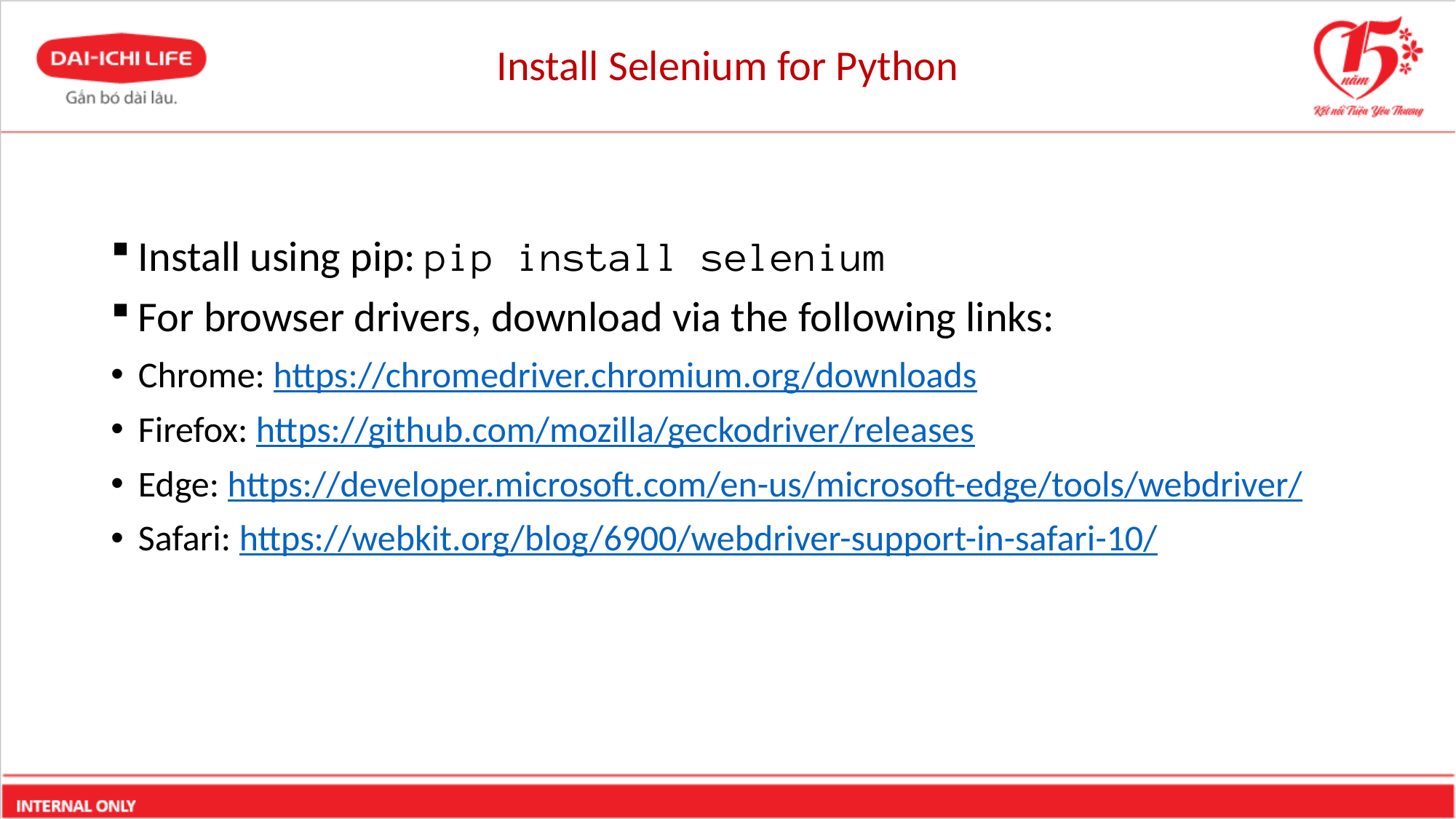

# Install Selenium for Python
Install using pip: pip install selenium
For browser drivers, download via the following links:
Chrome: https://chromedriver.chromium.org/downloads
Firefox: https://github.com/mozilla/geckodriver/releases
Edge: https://developer.microsoft.com/en-us/microsoft-edge/tools/webdriver/
Safari: https://webkit.org/blog/6900/webdriver-support-in-safari-10/